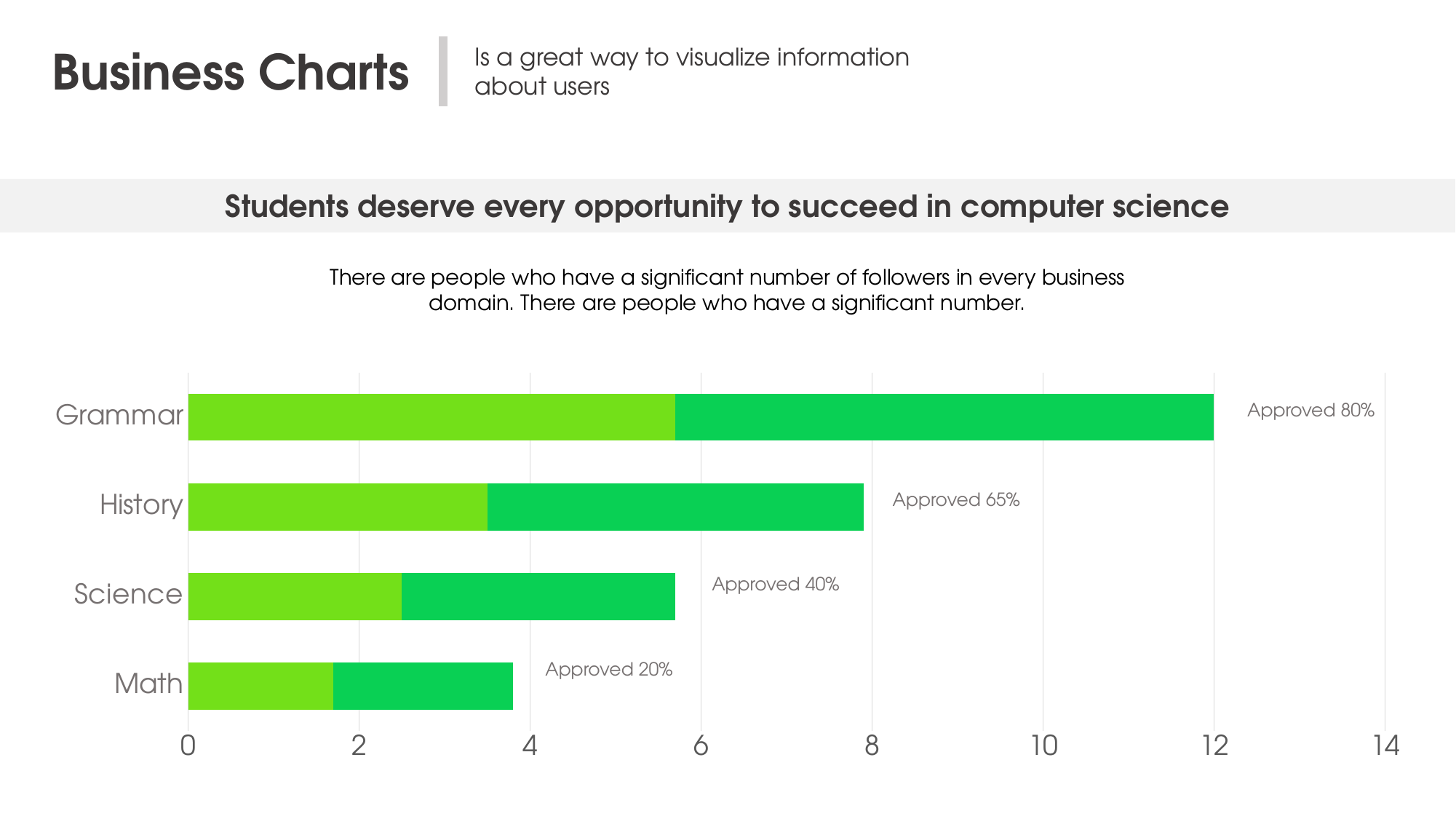

Business Charts
Is a great way to visualize information about users

Students deserve every opportunity to succeed in computer science
There are people who have a significant number of followers in every business domain. There are people who have a significant number.

### Chart

| Category | Series 1 | Series 2 |
|---|---|---|
| Math | 1.7 | 2.1 |
| Science | 2.5 | 3.2 |
| History | 3.5 | 4.4 |
| Grammar | 5.7 | 6.3 |
Approved 80%
Approved 65%
Approved 40%
Approved 20%